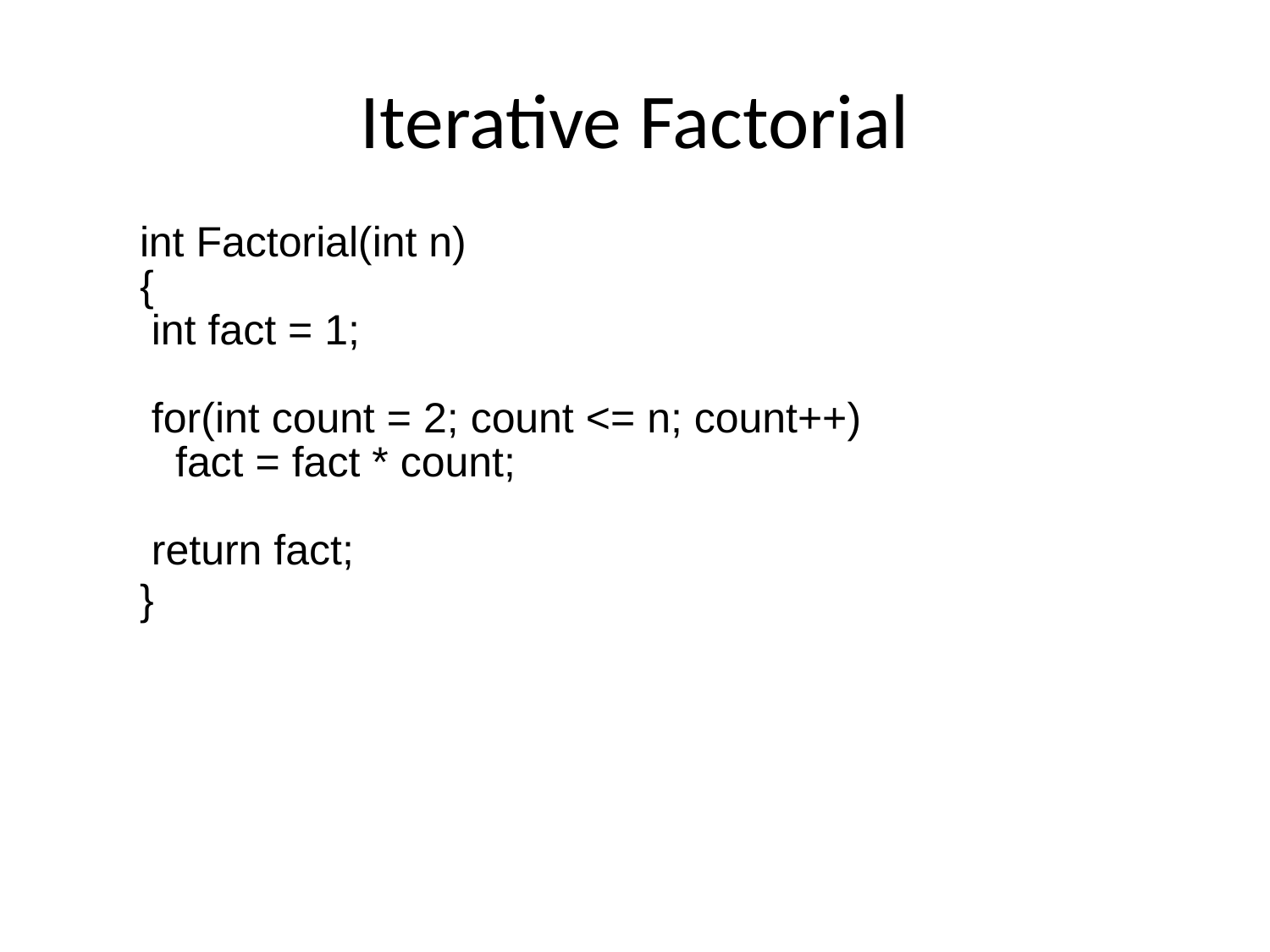

# Iterative Factorial
int Factorial(int n)
{
 int fact = 1;

 for(int count = 2; count <= n; count++)
   fact = fact * count;

 return fact;
}